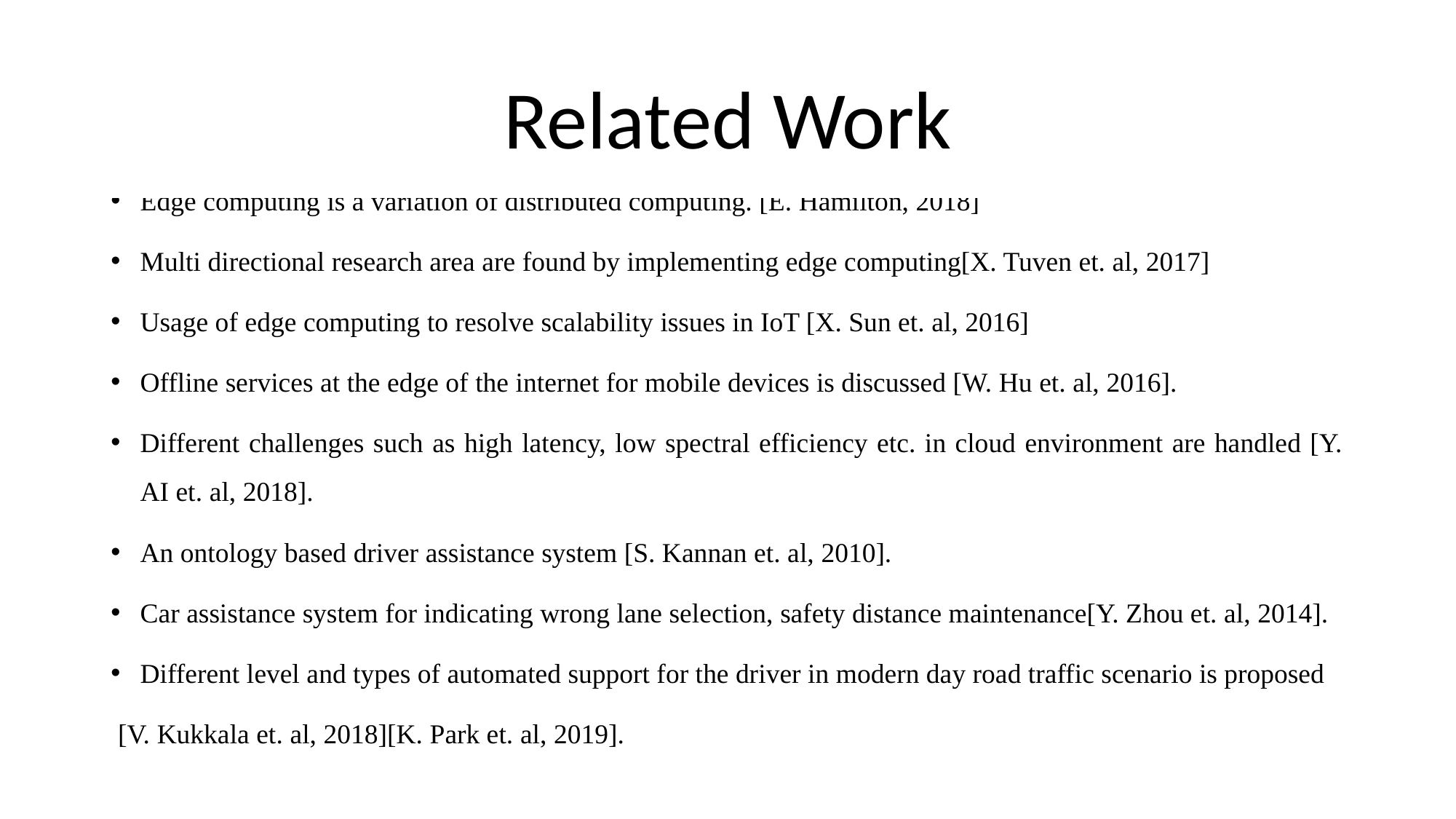

# Related Work
Edge computing is a variation of distributed computing. [E. Hamilton, 2018]
Multi directional research area are found by implementing edge computing[X. Tuven et. al, 2017]
Usage of edge computing to resolve scalability issues in IoT [X. Sun et. al, 2016]
Offline services at the edge of the internet for mobile devices is discussed [W. Hu et. al, 2016].
Different challenges such as high latency, low spectral efficiency etc. in cloud environment are handled [Y. AI et. al, 2018].
An ontology based driver assistance system [S. Kannan et. al, 2010].
Car assistance system for indicating wrong lane selection, safety distance maintenance[Y. Zhou et. al, 2014].
Different level and types of automated support for the driver in modern day road traffic scenario is proposed
 [V. Kukkala et. al, 2018][K. Park et. al, 2019].